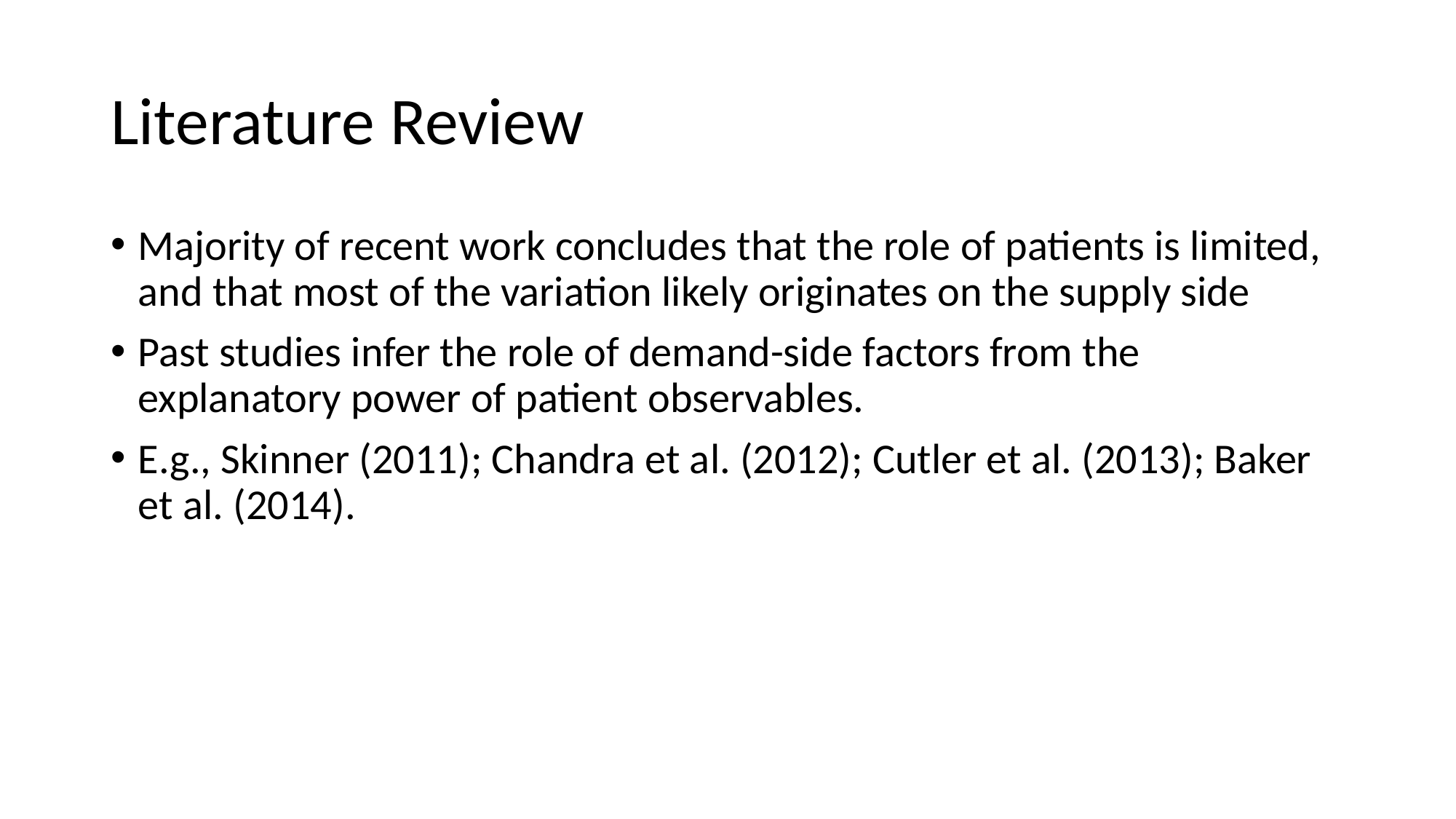

# Literature Review
Majority of recent work concludes that the role of patients is limited, and that most of the variation likely originates on the supply side
Past studies infer the role of demand-side factors from the explanatory power of patient observables.
E.g., Skinner (2011); Chandra et al. (2012); Cutler et al. (2013); Baker et al. (2014).